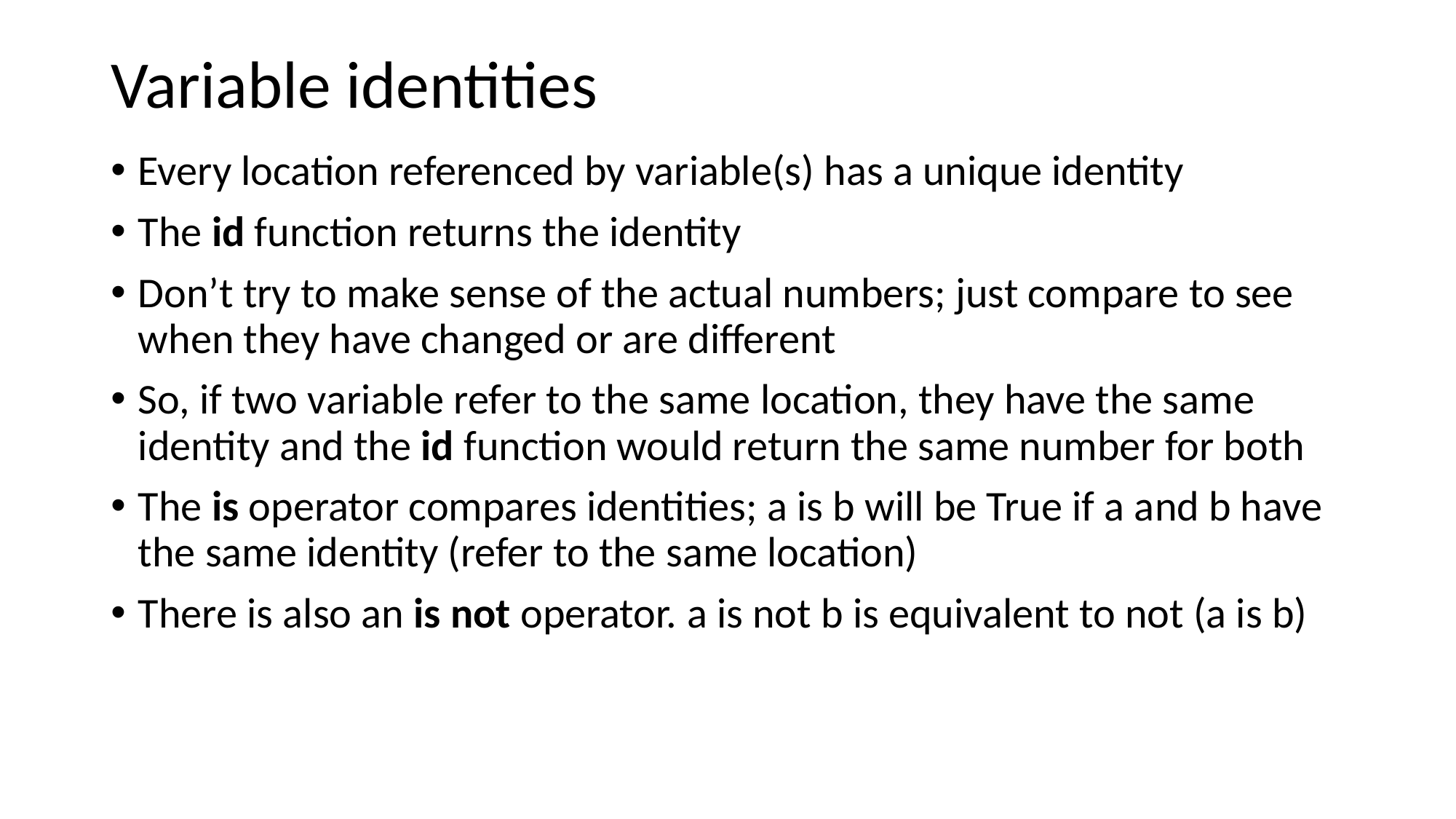

# Variable identities
Every location referenced by variable(s) has a unique identity
The id function returns the identity
Don’t try to make sense of the actual numbers; just compare to see when they have changed or are different
So, if two variable refer to the same location, they have the same identity and the id function would return the same number for both
The is operator compares identities; a is b will be True if a and b have the same identity (refer to the same location)
There is also an is not operator. a is not b is equivalent to not (a is b)